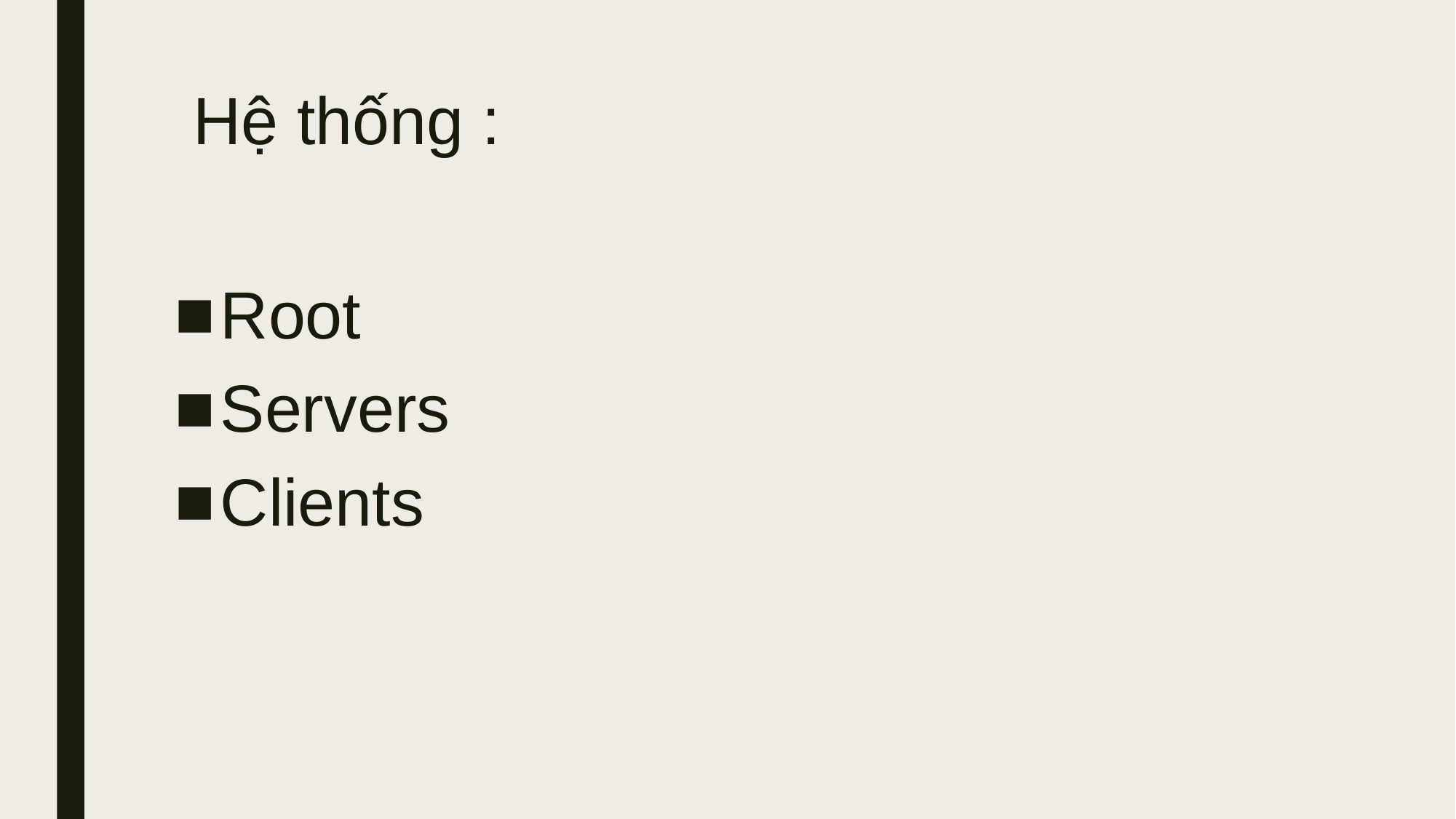

# Hệ thống :
Root
Servers
Clients